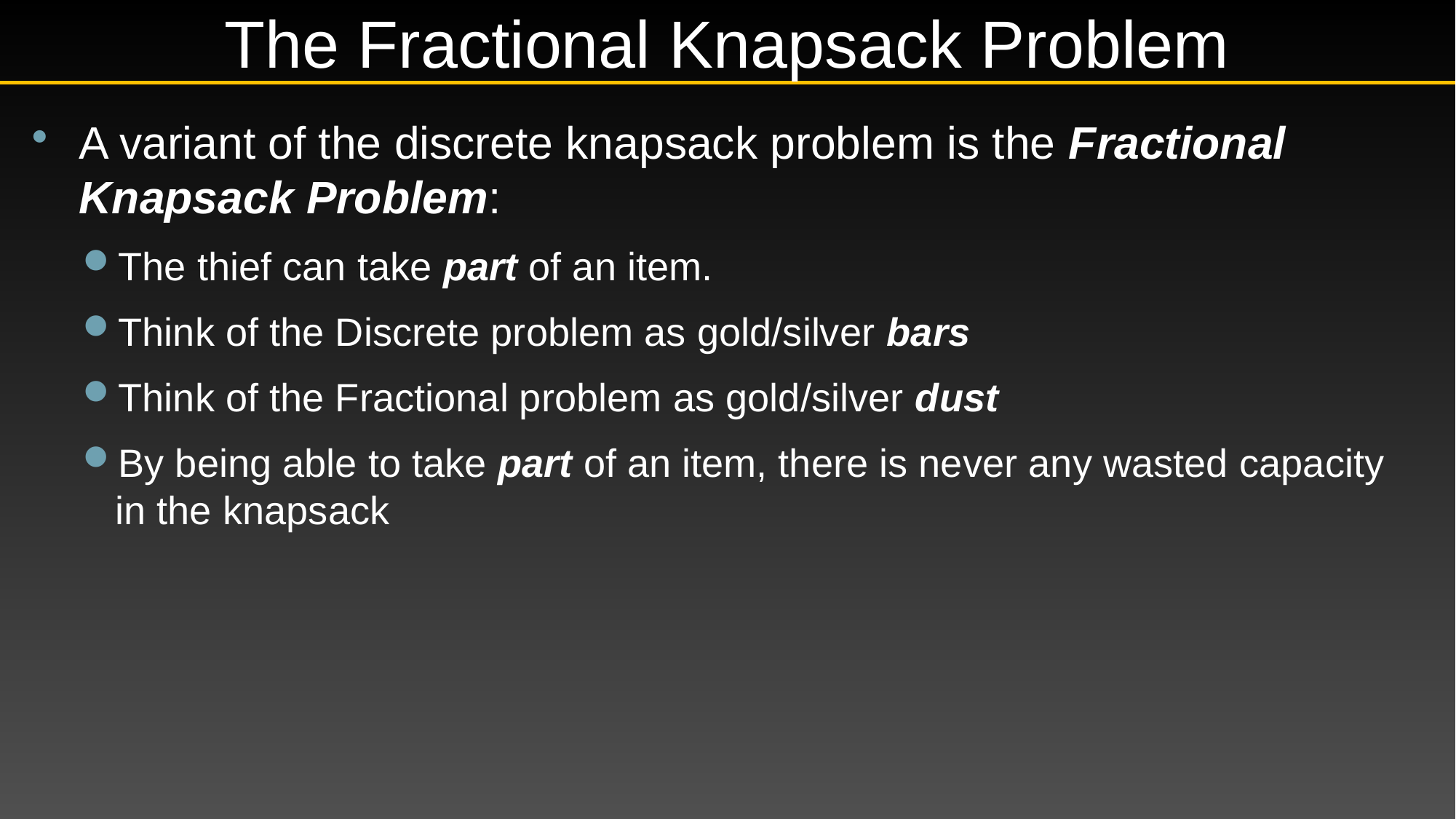

# The Fractional Knapsack Problem
A variant of the discrete knapsack problem is the Fractional Knapsack Problem:
The thief can take part of an item.
Think of the Discrete problem as gold/silver bars
Think of the Fractional problem as gold/silver dust
By being able to take part of an item, there is never any wasted capacity in the knapsack